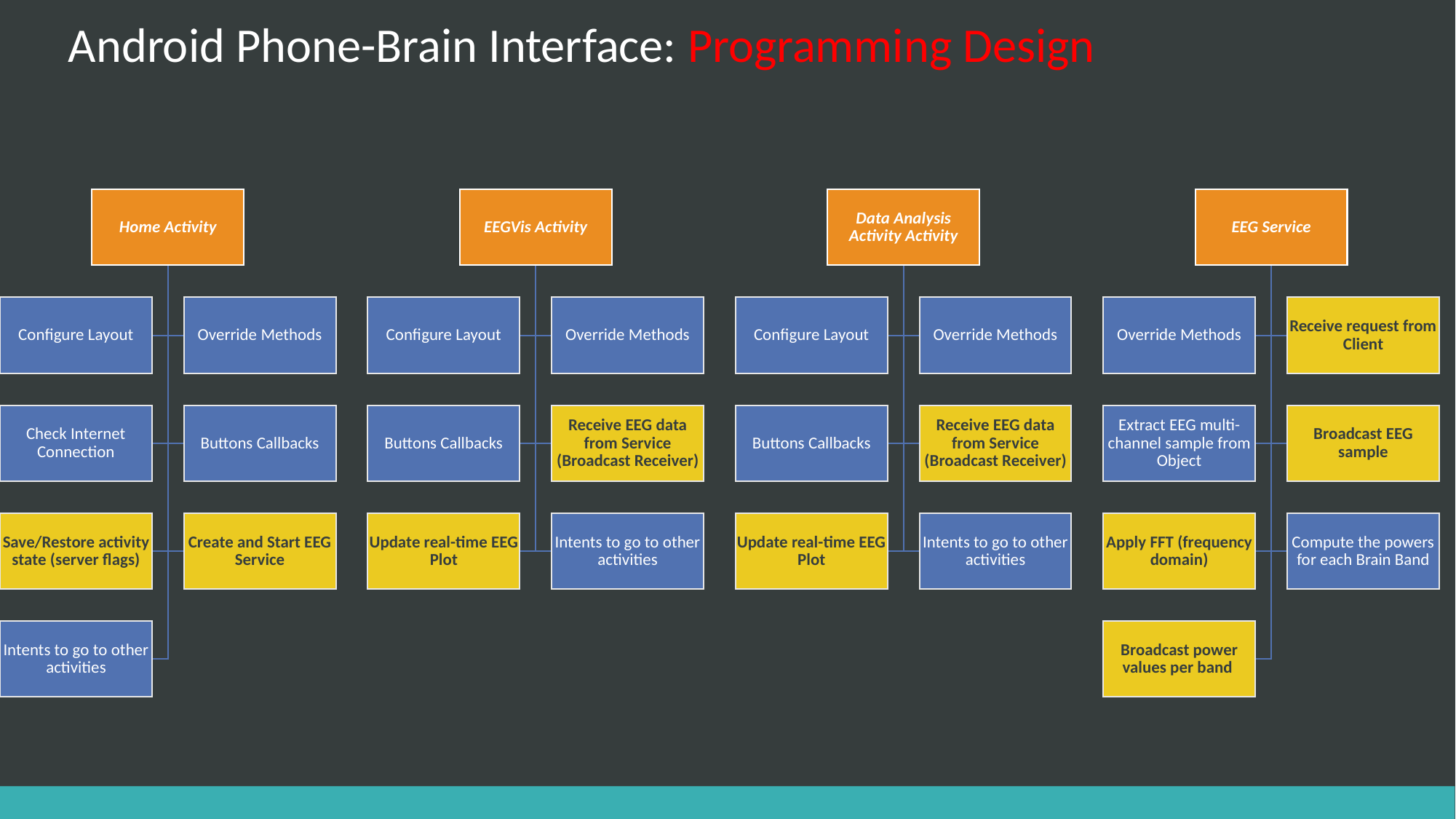

# Android Phone-Brain Interface: Programming Design
Home Activity
Configure Layout
Override Methods
Check Internet Connection
Buttons Callbacks
Save/Restore activity state (server flags)
Create and Start EEG Service
Intents to go to other activities
EEGVis Activity
Configure Layout
Override Methods
Buttons Callbacks
Receive EEG data from Service (Broadcast Receiver)
Update real-time EEG Plot
Intents to go to other activities
Data Analysis Activity Activity
Configure Layout
Override Methods
Buttons Callbacks
Receive EEG data from Service (Broadcast Receiver)
Update real-time EEG Plot
Intents to go to other activities
EEG Service
Override Methods
Receive request from Client
Extract EEG multi-channel sample from Object
Broadcast EEG sample
Apply FFT (frequency domain)
Compute the powers for each Brain Band
Broadcast power values per band